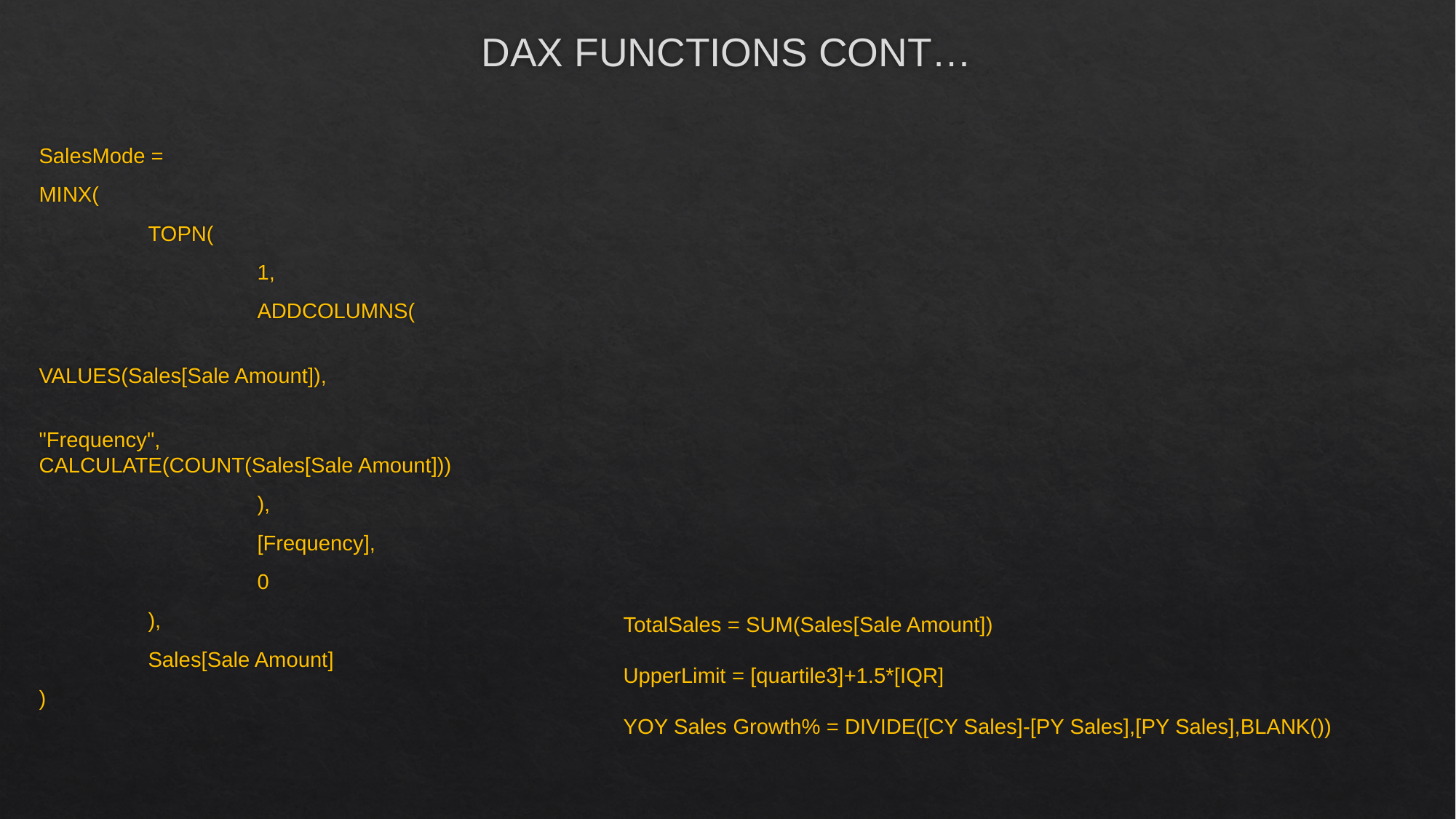

# DAX FUNCTIONS CONT…
SalesMode =
MINX(
	TOPN(
		1,
		ADDCOLUMNS(
			VALUES(Sales[Sale Amount]),
			"Frequency", CALCULATE(COUNT(Sales[Sale Amount]))
		),
		[Frequency],
		0
	),
	Sales[Sale Amount]
)
TotalSales = SUM(Sales[Sale Amount])

UpperLimit = [quartile3]+1.5*[IQR]

YOY Sales Growth% = DIVIDE([CY Sales]-[PY Sales],[PY Sales],BLANK())